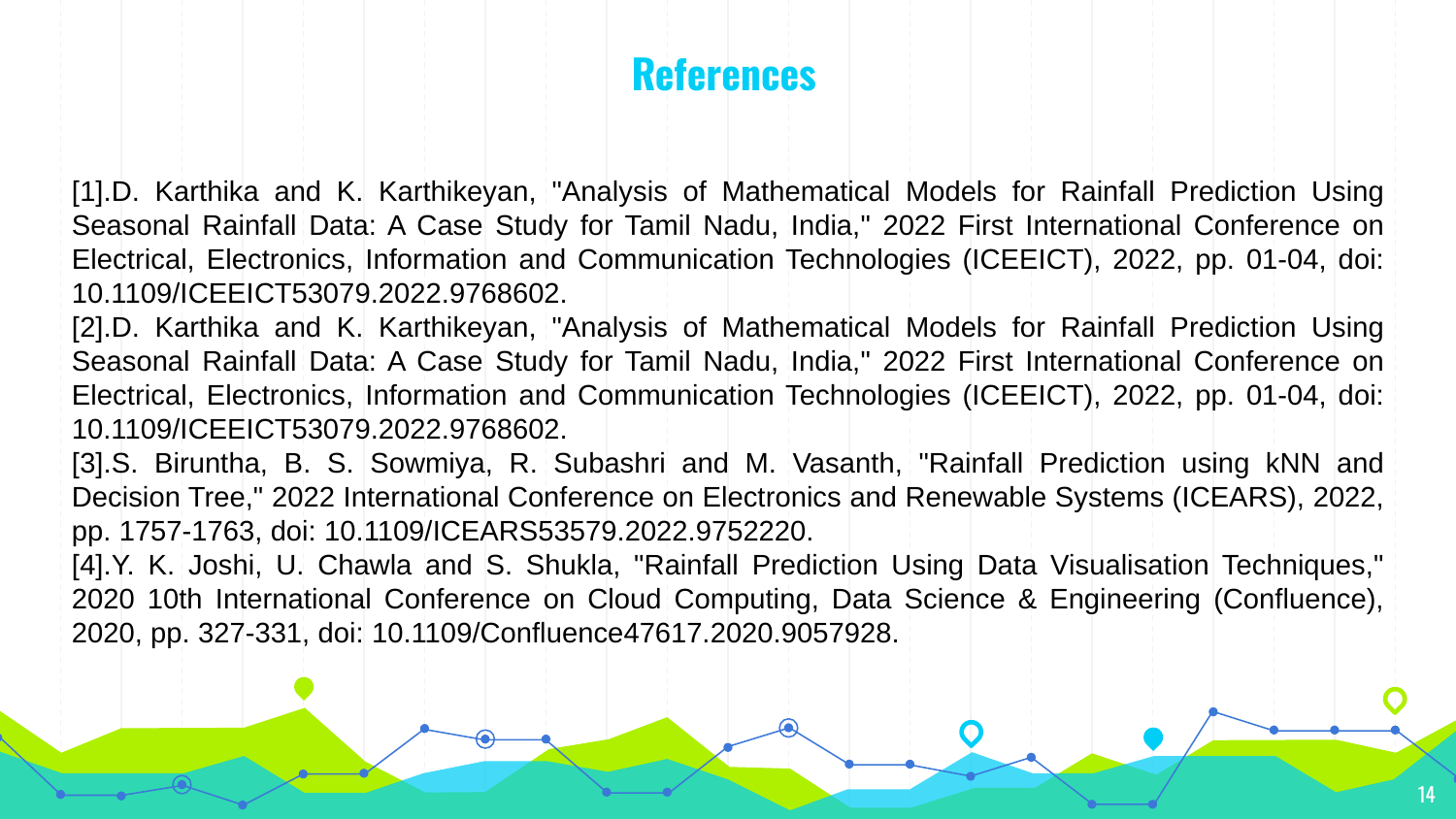

# References
[1].D. Karthika and K. Karthikeyan, "Analysis of Mathematical Models for Rainfall Prediction Using Seasonal Rainfall Data: A Case Study for Tamil Nadu, India," 2022 First International Conference on Electrical, Electronics, Information and Communication Technologies (ICEEICT), 2022, pp. 01-04, doi: 10.1109/ICEEICT53079.2022.9768602.
[2].D. Karthika and K. Karthikeyan, "Analysis of Mathematical Models for Rainfall Prediction Using Seasonal Rainfall Data: A Case Study for Tamil Nadu, India," 2022 First International Conference on Electrical, Electronics, Information and Communication Technologies (ICEEICT), 2022, pp. 01-04, doi: 10.1109/ICEEICT53079.2022.9768602.
[3].S. Biruntha, B. S. Sowmiya, R. Subashri and M. Vasanth, "Rainfall Prediction using kNN and Decision Tree," 2022 International Conference on Electronics and Renewable Systems (ICEARS), 2022, pp. 1757-1763, doi: 10.1109/ICEARS53579.2022.9752220.
[4].Y. K. Joshi, U. Chawla and S. Shukla, "Rainfall Prediction Using Data Visualisation Techniques," 2020 10th International Conference on Cloud Computing, Data Science & Engineering (Confluence), 2020, pp. 327-331, doi: 10.1109/Confluence47617.2020.9057928.

14